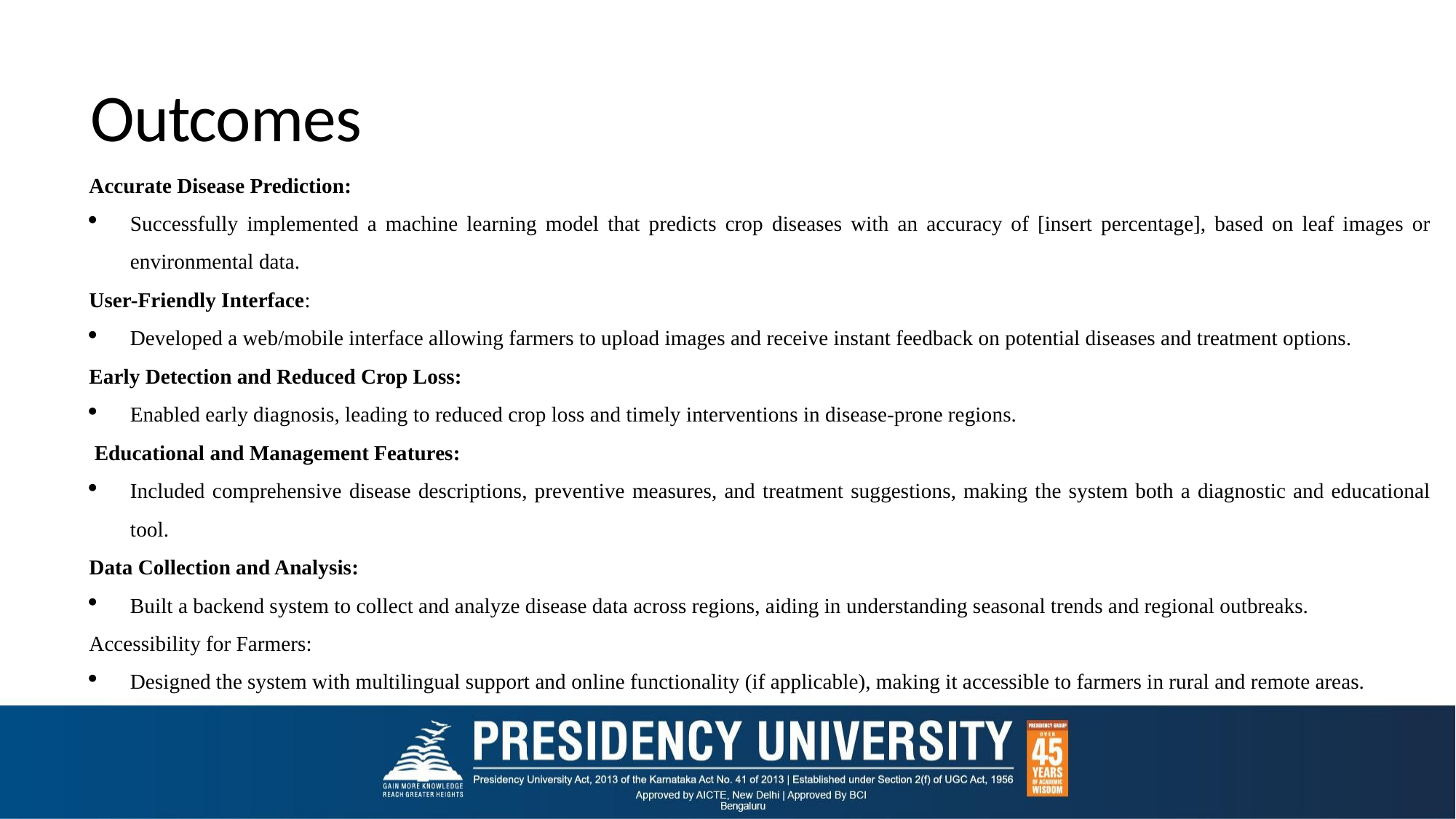

# Outcomes
Accurate Disease Prediction:
Successfully implemented a machine learning model that predicts crop diseases with an accuracy of [insert percentage], based on leaf images or environmental data.
User-Friendly Interface:
Developed a web/mobile interface allowing farmers to upload images and receive instant feedback on potential diseases and treatment options.
Early Detection and Reduced Crop Loss:
Enabled early diagnosis, leading to reduced crop loss and timely interventions in disease-prone regions.
 Educational and Management Features:
Included comprehensive disease descriptions, preventive measures, and treatment suggestions, making the system both a diagnostic and educational tool.
Data Collection and Analysis:
Built a backend system to collect and analyze disease data across regions, aiding in understanding seasonal trends and regional outbreaks.
Accessibility for Farmers:
Designed the system with multilingual support and online functionality (if applicable), making it accessible to farmers in rural and remote areas.